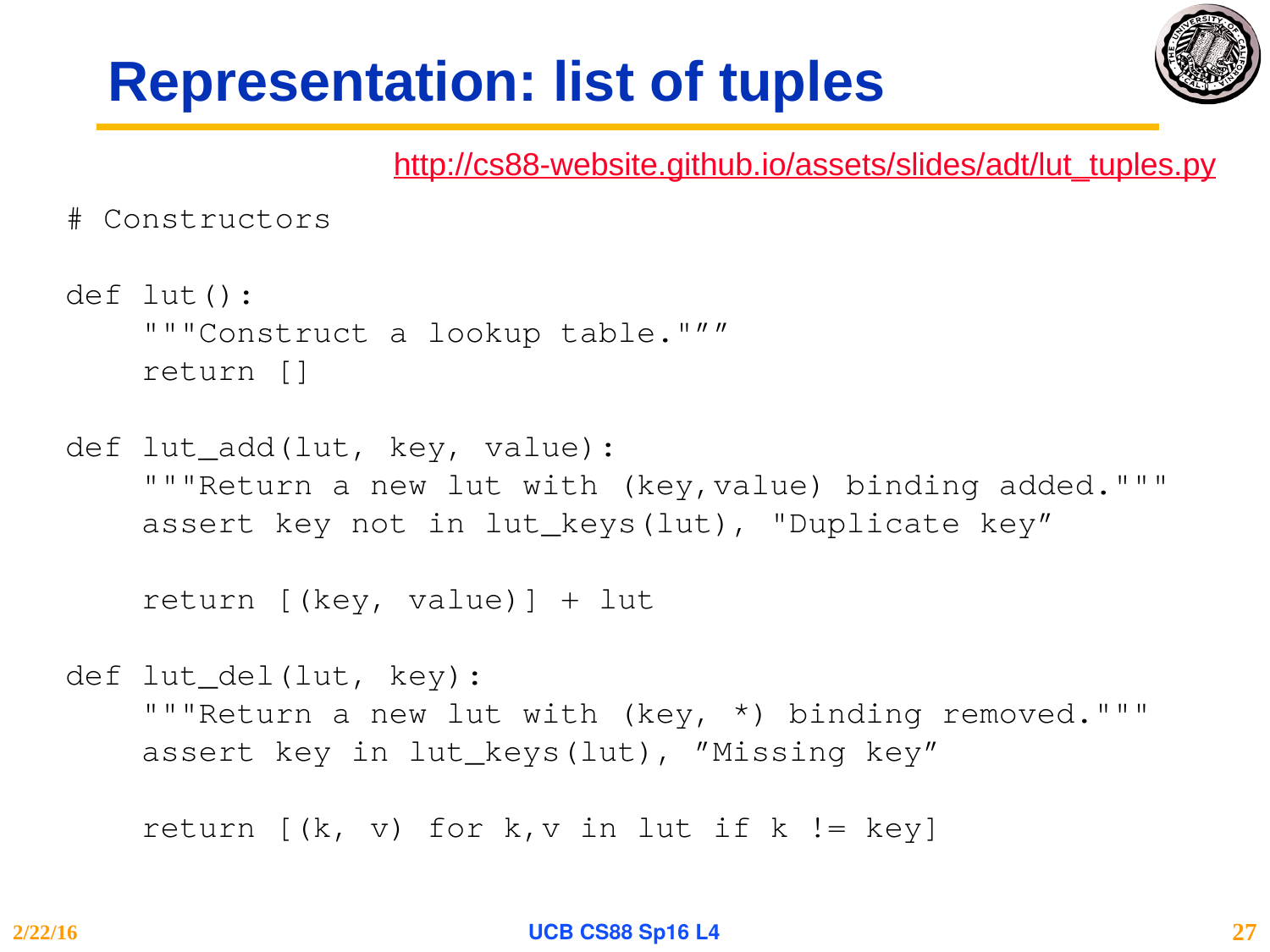

# Representation: list of tuples
http://cs88-website.github.io/assets/slides/adt/lut_tuples.py
# Constructors

def lut():
    """Construct a lookup table."””
    return []

def lut_add(lut, key, value):
    """Return a new lut with (key,value) binding added."""
    assert key not in lut_keys(lut), "Duplicate key”

    return [(key, value)] + lut

def lut_del(lut, key):
    """Return a new lut with (key, *) binding removed."""
    assert key in lut_keys(lut), ”Missing key”

    return [(k, v) for k,v in lut if k != key]
2/22/16
UCB CS88 Sp16 L4
27